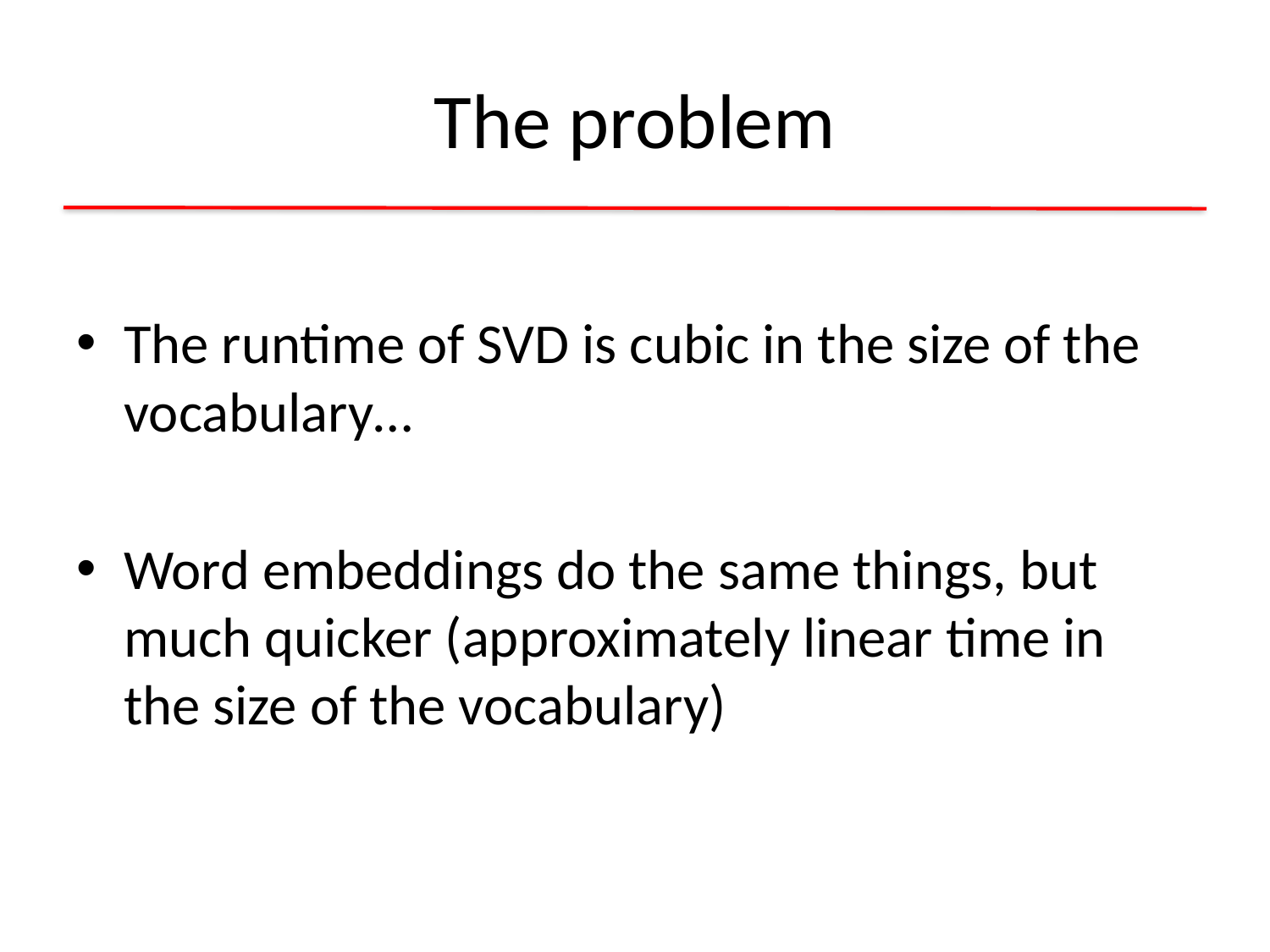

# The problem

The runtime of SVD is cubic in the size of the vocabulary…

Word embeddings do the same things, but much quicker (approximately linear time in the size of the vocabulary)